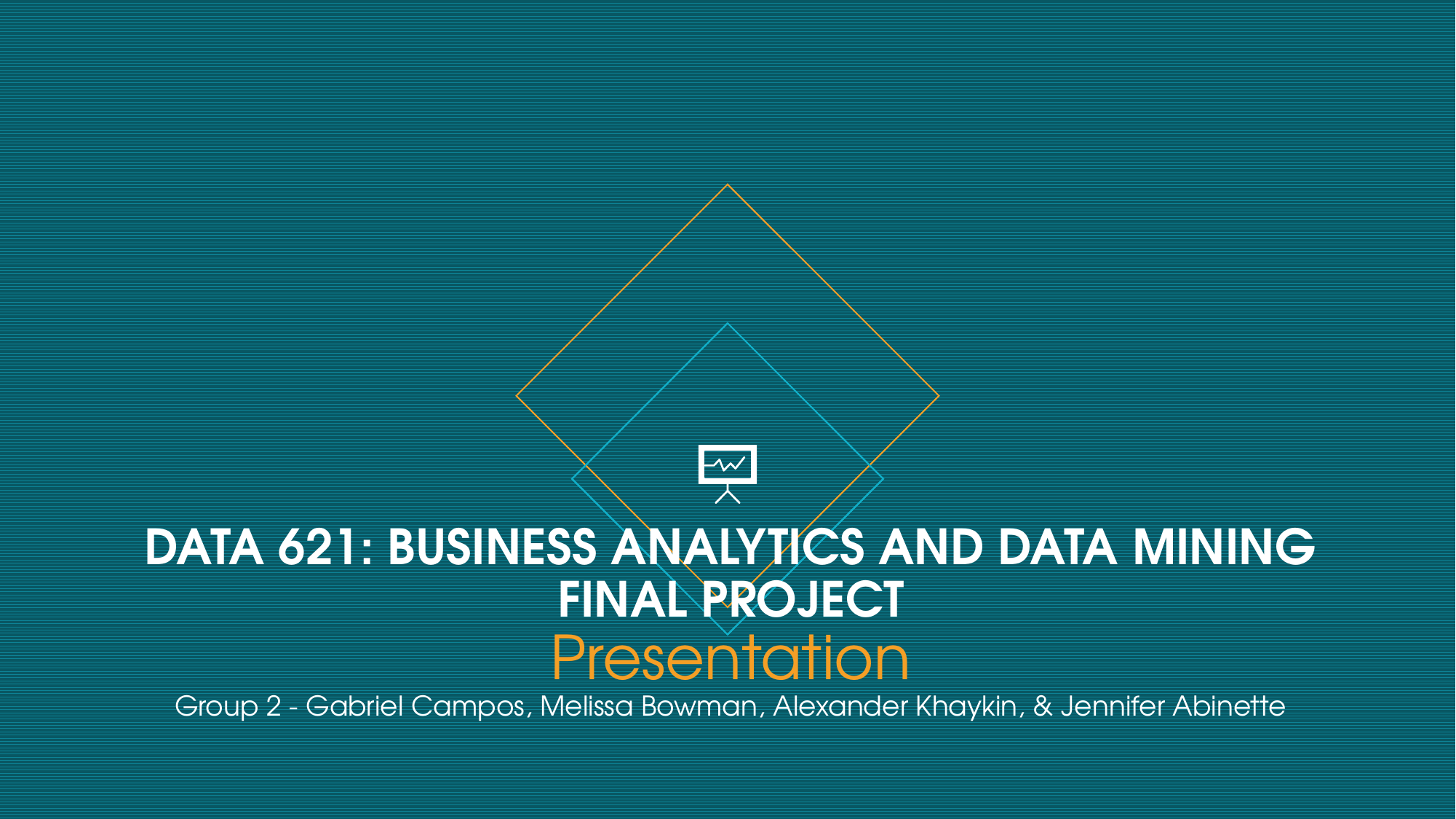

# DATA 621: BUSINESS ANALYTICS AND DATA MINING FINAL PROJECT Presentation Group 2 - Gabriel Campos, Melissa Bowman, Alexander Khaykin, & Jennifer Abinette